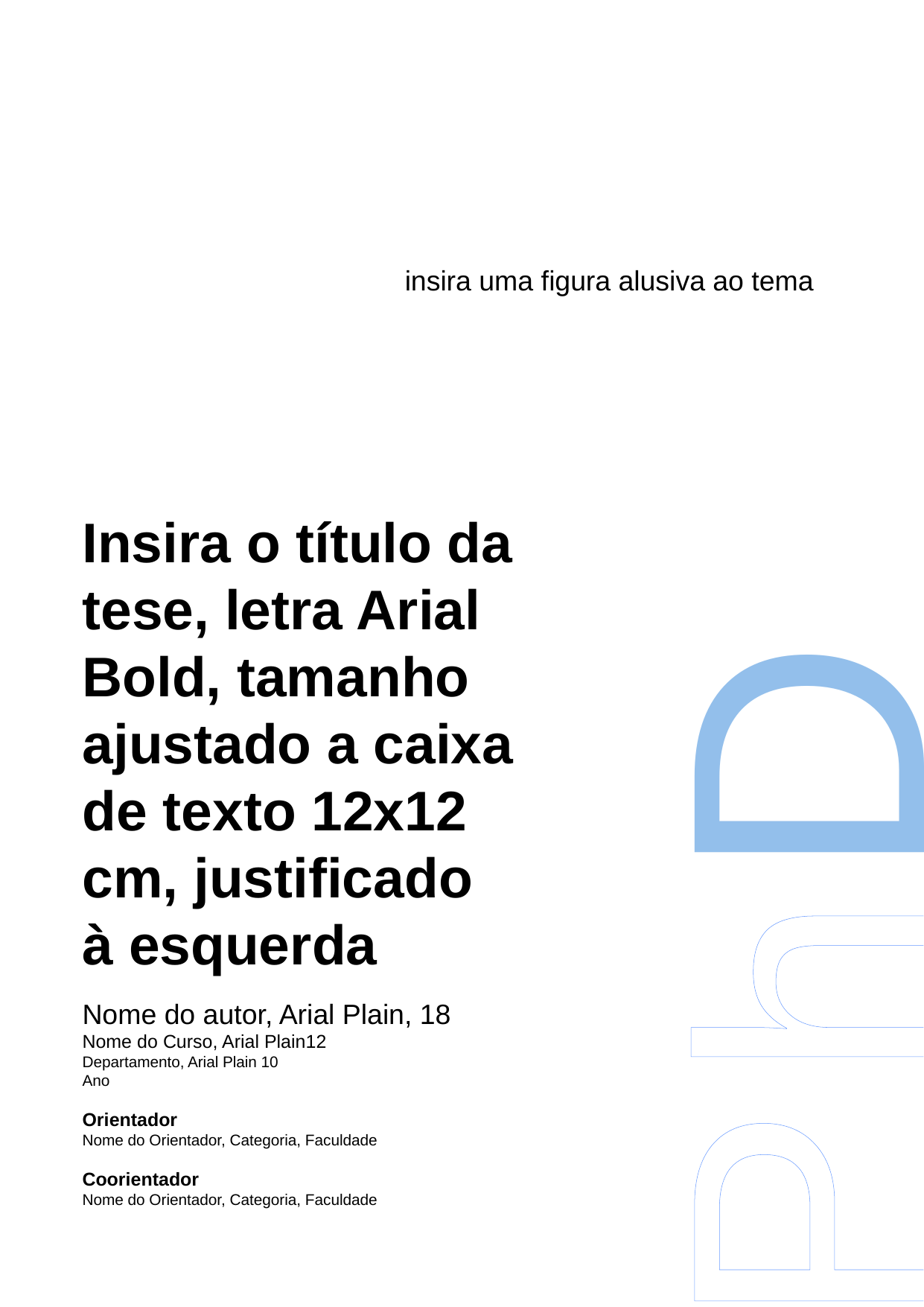

insira uma figura alusiva ao tema
Insira o título da
tese, letra Arial
Bold, tamanho
ajustado a caixa
de texto 12x12
cm, justificado
à esquerda

Nome do autor, Arial Plain, 18
Nome do Curso, Arial Plain12
Departamento, Arial Plain 10
Ano

Orientador
Nome do Orientador, Categoria, Faculdade

Coorientador
Nome do Orientador, Categoria, Faculdade
D
h
P